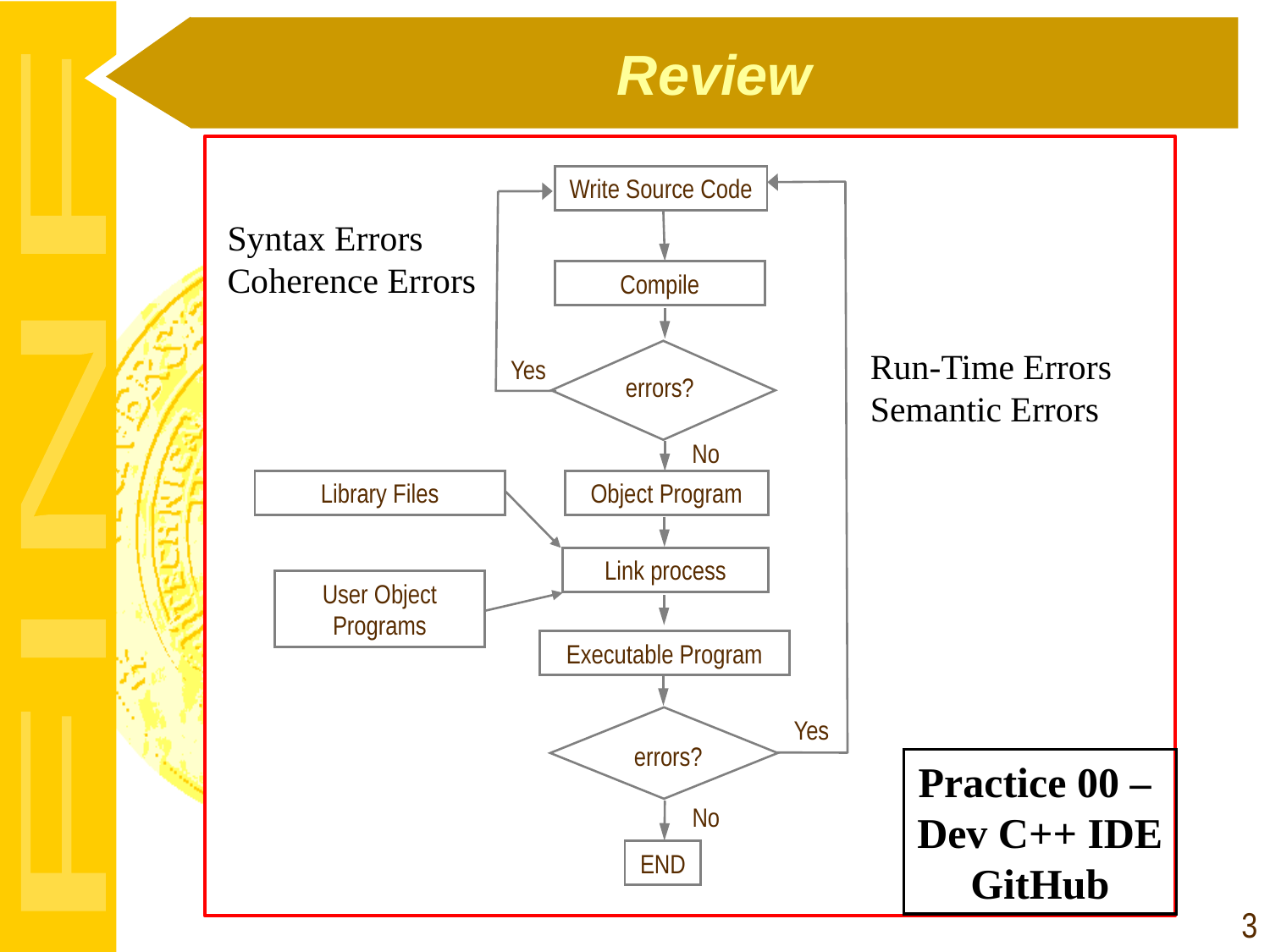

# Review

Write Source Code

Syntax Errors
Coherence Errors

Compile

errors?
Run-Time Errors
Semantic Errors
Yes
No

Object Program
Library Files

Link process
User Object Programs

Executable Program

errors?
Yes
Practice 00 –
Dev C++ IDE
GitHub
No

END